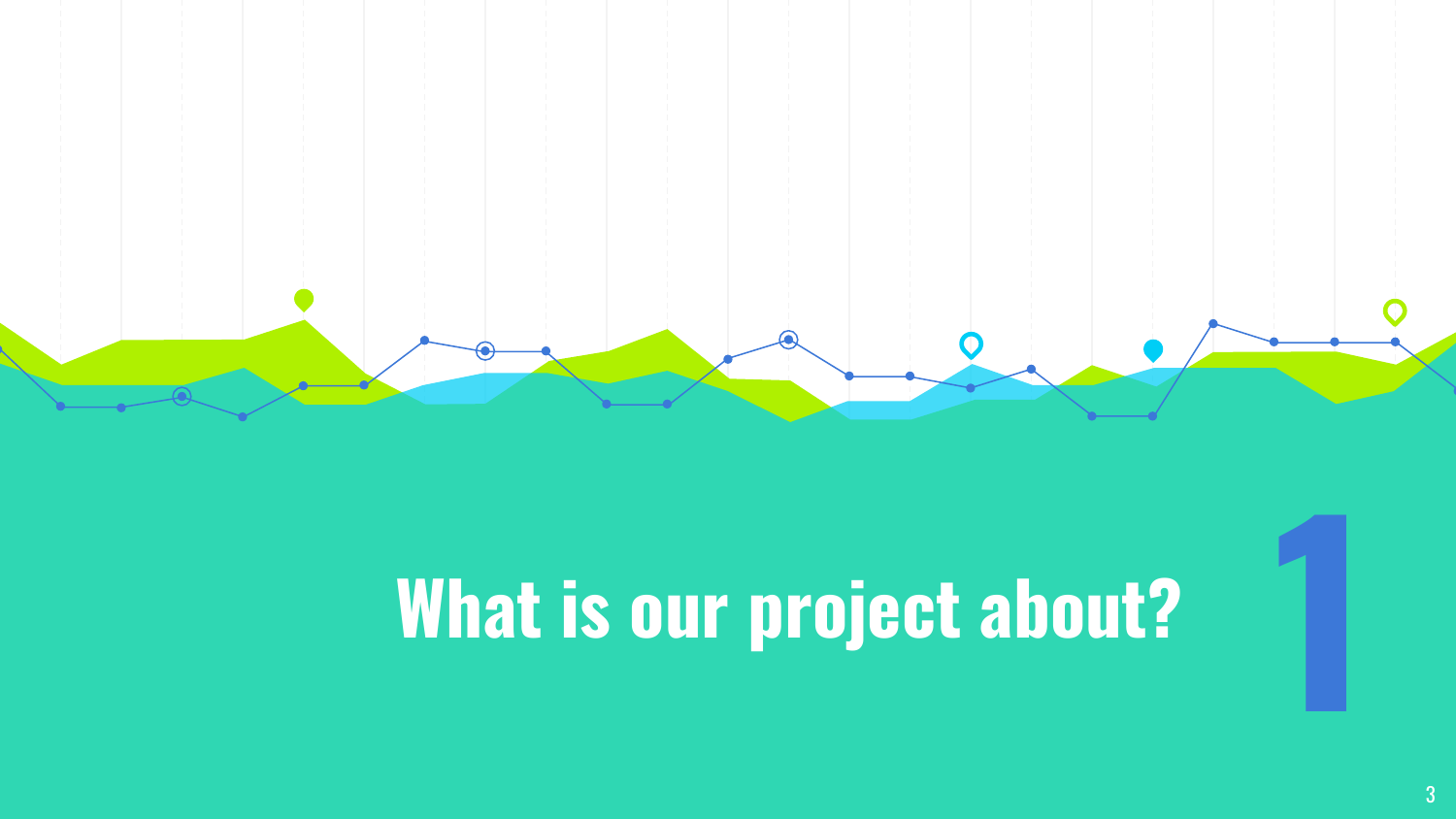

# What is our project about?
1
3